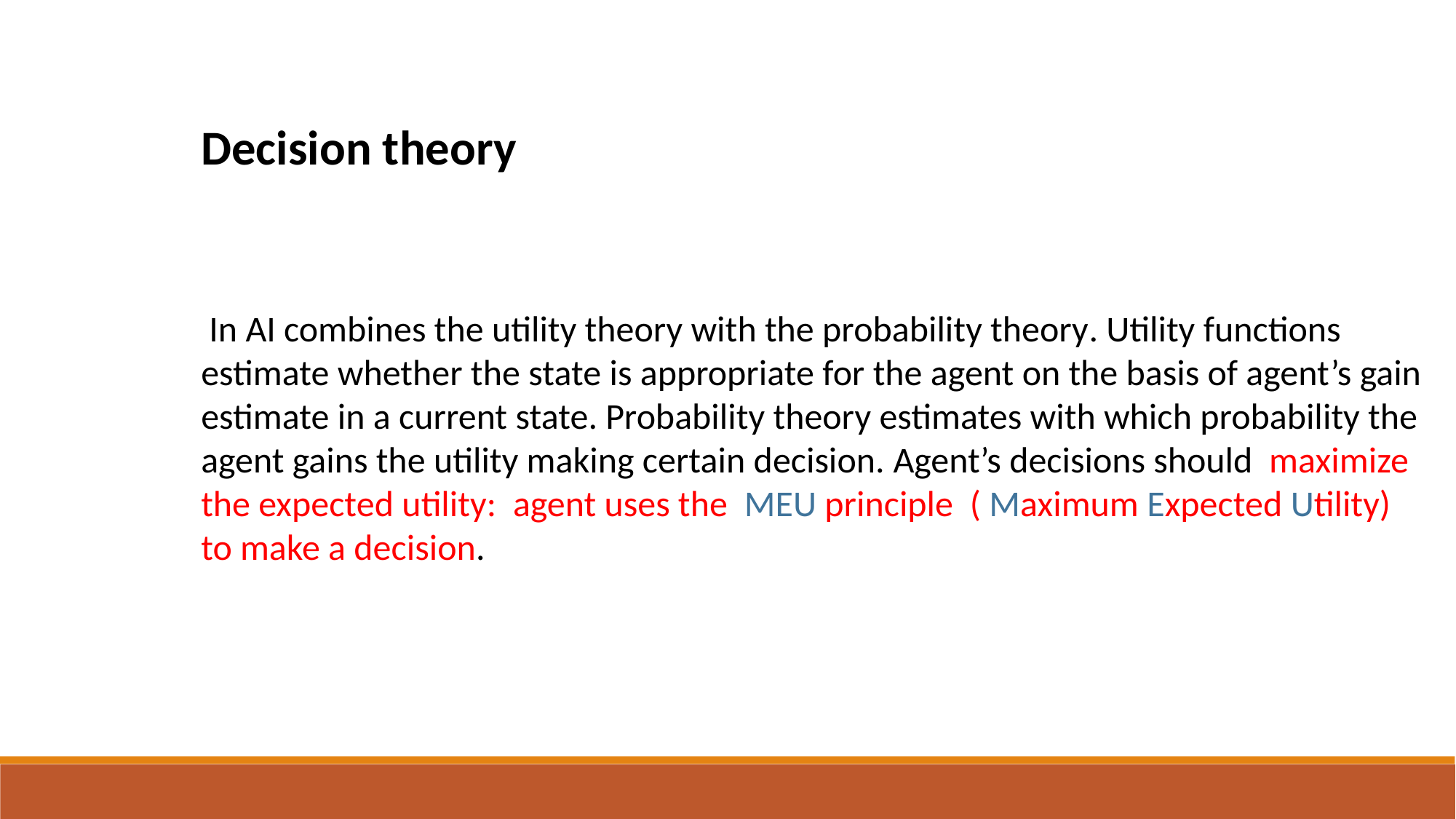

Decision theory

 In AI combines the utility theory with the probability theory. Utility functions estimate whether the state is appropriate for the agent on the basis of agent’s gain estimate in a current state. Probability theory estimates with which probability the agent gains the utility making certain decision. Agent’s decisions should  maximize the expected utility:  agent uses the  MEU principle  ( Maximum Expected Utility) to make a decision.